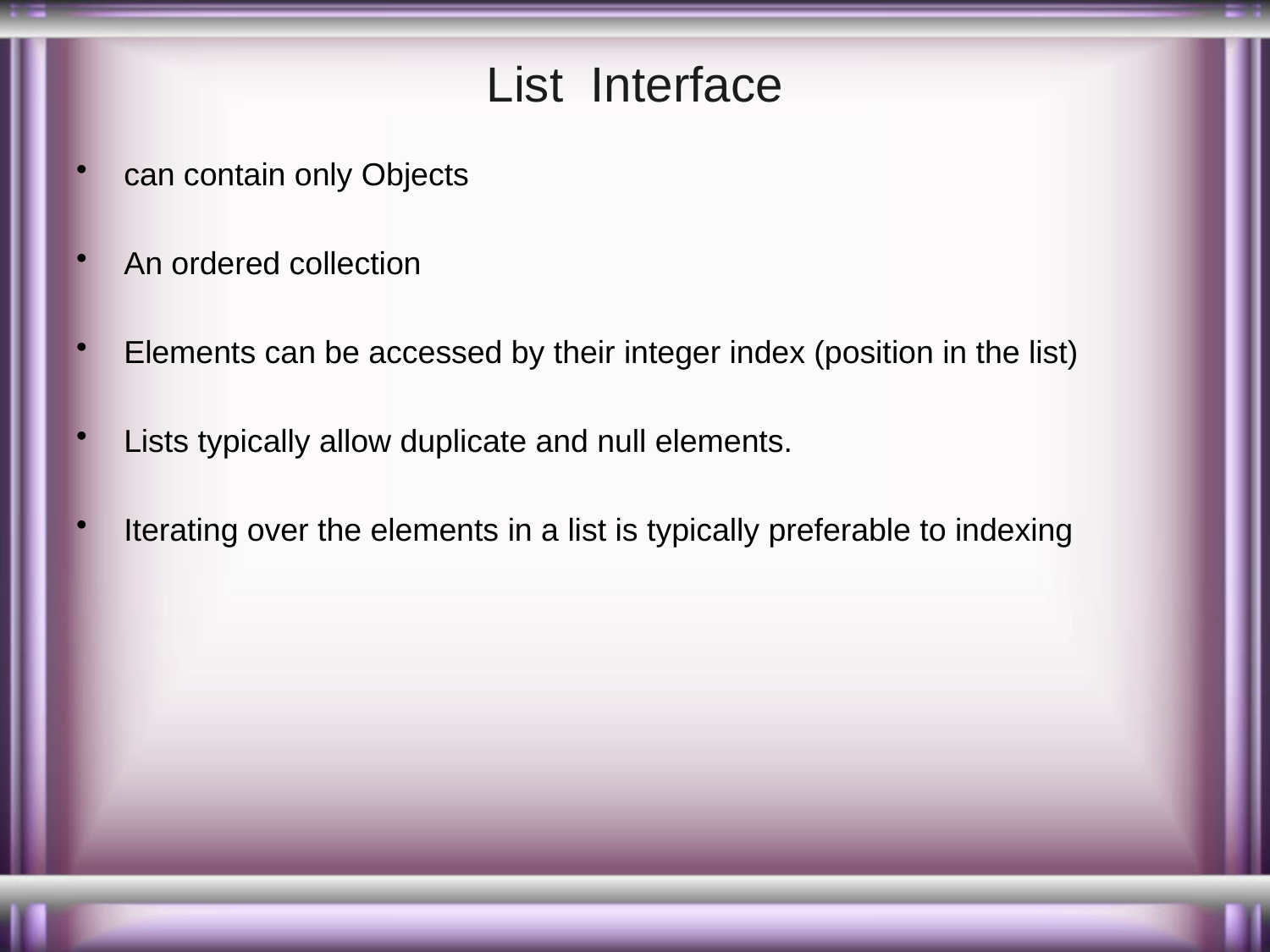

# List  Interface
can contain only Objects

An ordered collection

Elements can be accessed by their integer index (position in the list)

Lists typically allow duplicate and null elements.

Iterating over the elements in a list is typically preferable to indexing